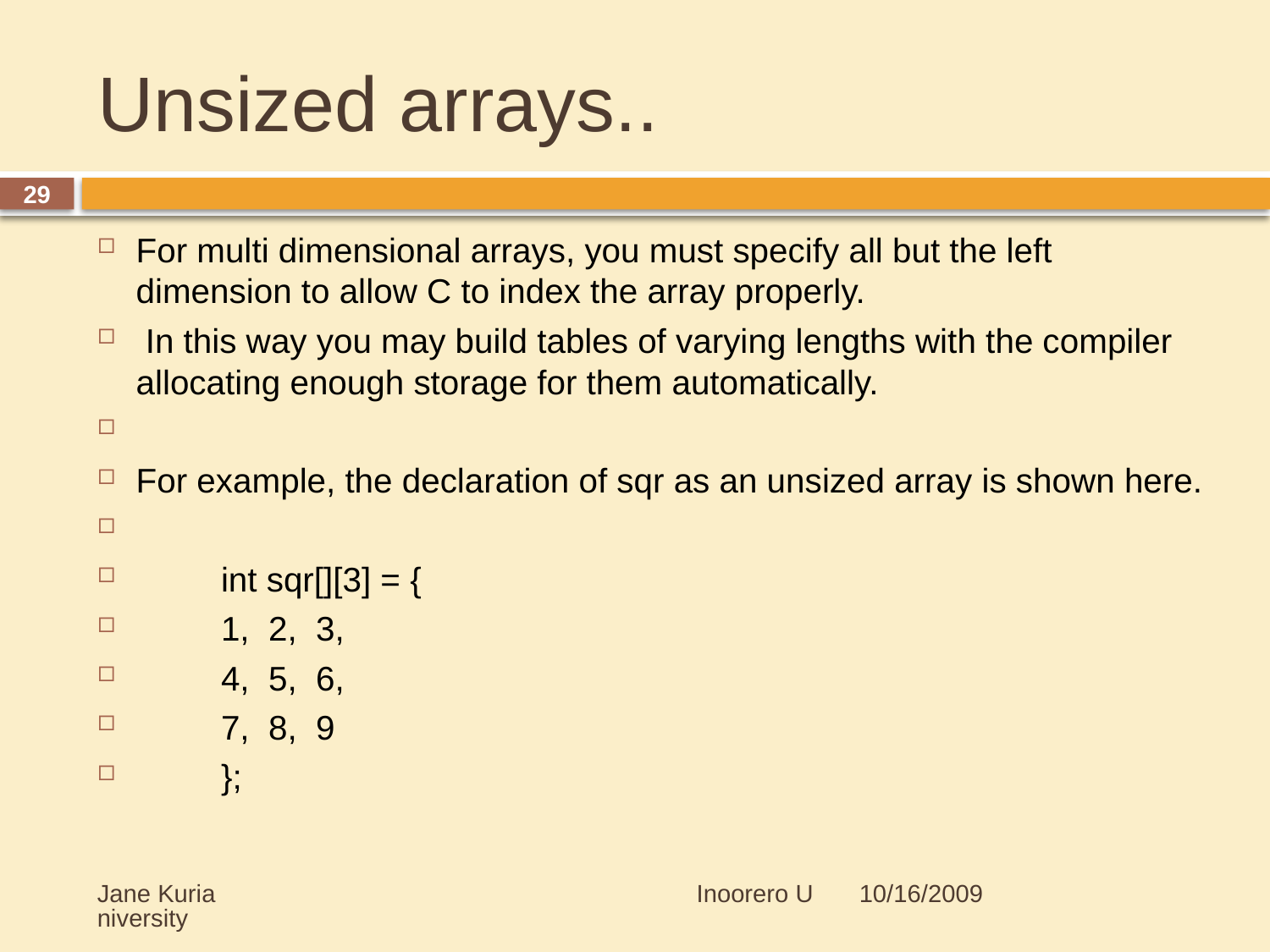

# Unsized arrays..
29
For multi dimensional arrays, you must specify all but the left dimension to allow C to index the array properly.
 In this way you may build tables of varying lengths with the compiler allocating enough storage for them automatically.

For example, the declaration of sqr as an unsized array is shown here.

	int sqr[][3] = {
					1,  2,  3,
					4,  5,  6,
					7,  8,  9
					};

Jane Kuria                                                                     Inoorero University
10/16/2009